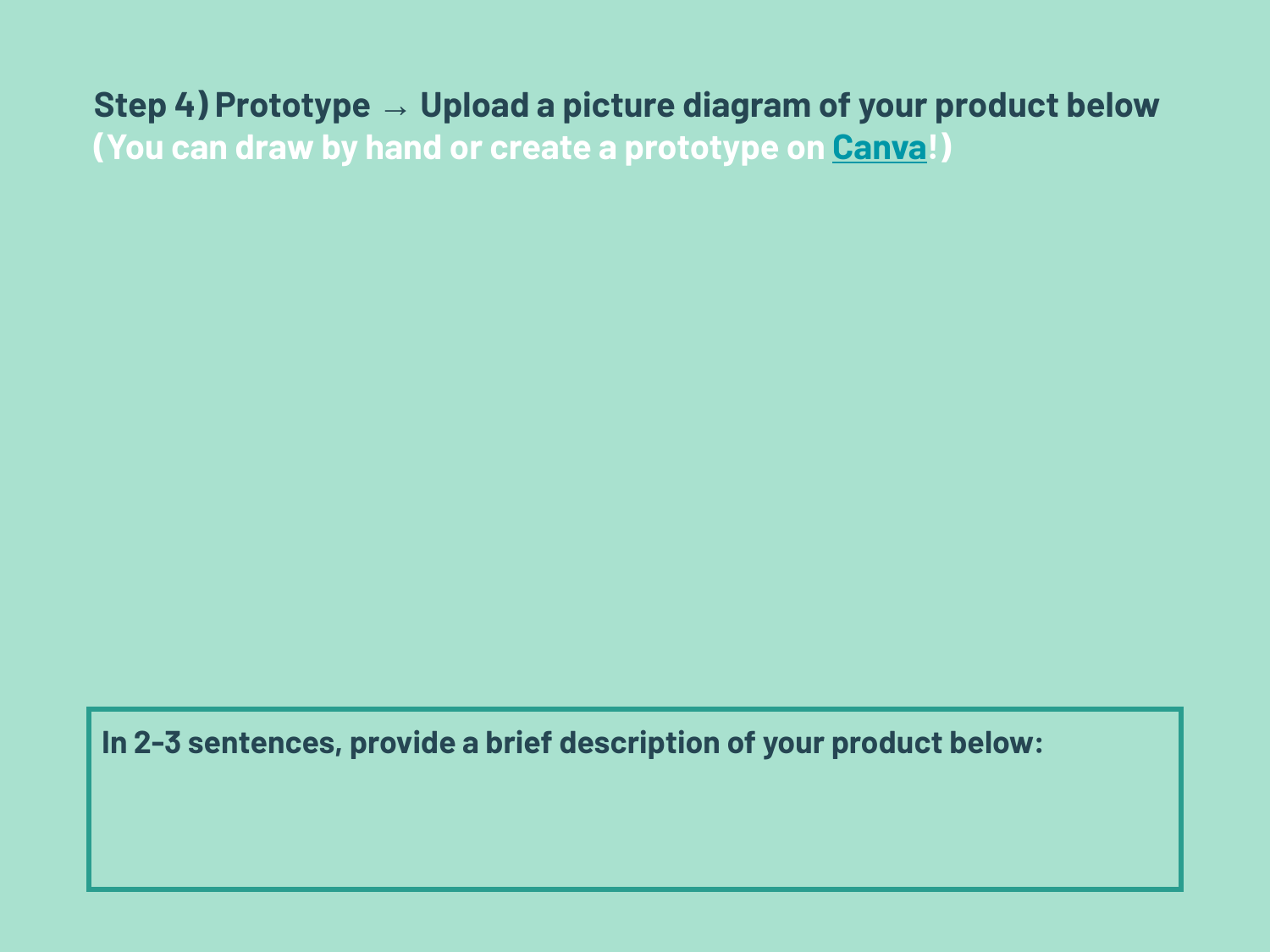

Step 4) Prototype → Upload a picture diagram of your product below (You can draw by hand or create a prototype on Canva!)
| In 2-3 sentences, provide a brief description of your product below: |
| --- |